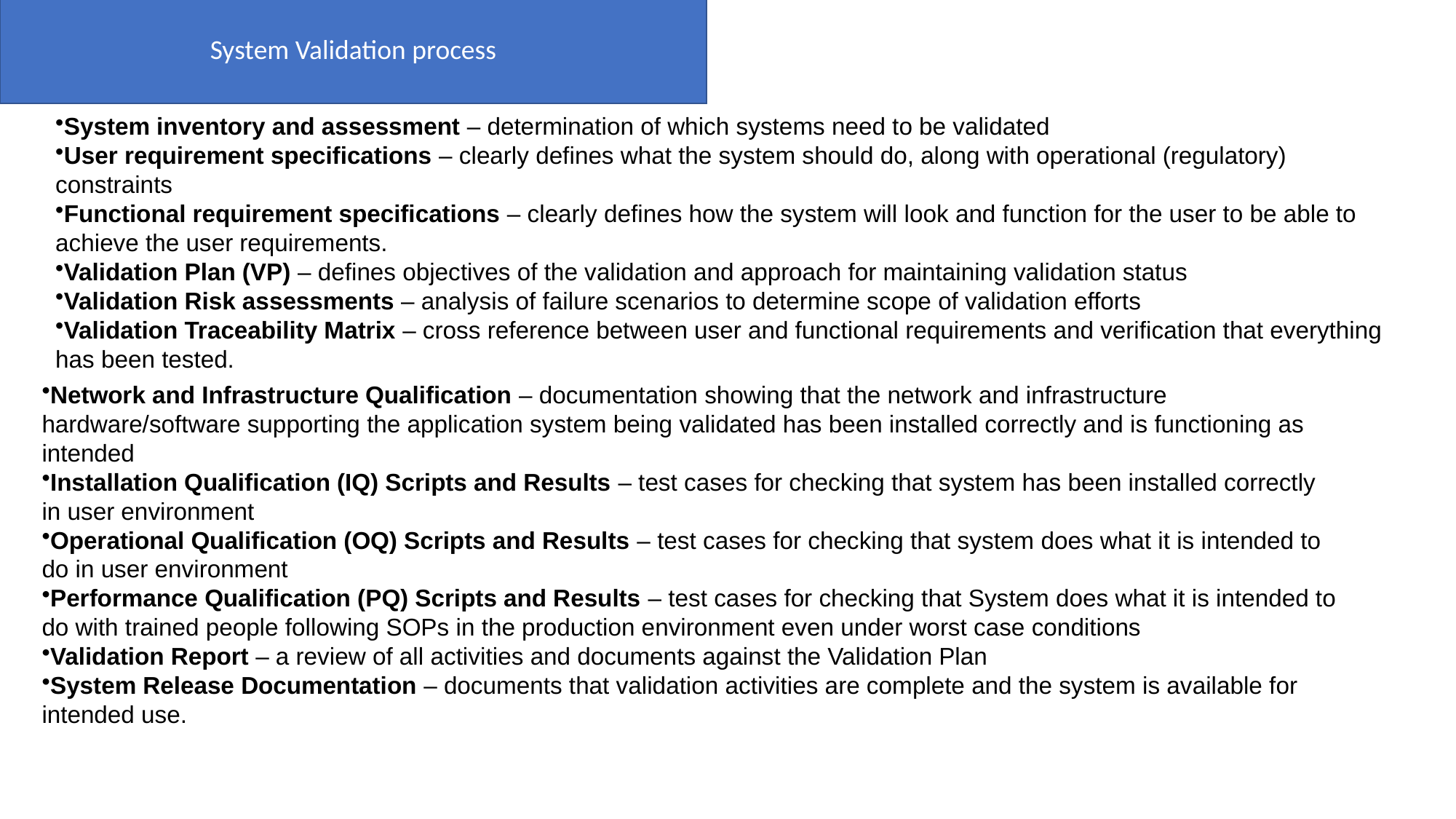

System Validation process
System inventory and assessment – determination of which systems need to be validated
User requirement specifications – clearly defines what the system should do, along with operational (regulatory) constraints
Functional requirement specifications – clearly defines how the system will look and function for the user to be able to achieve the user requirements.
Validation Plan (VP) – defines objectives of the validation and approach for maintaining validation status
Validation Risk assessments – analysis of failure scenarios to determine scope of validation efforts
Validation Traceability Matrix – cross reference between user and functional requirements and verification that everything has been tested.
Network and Infrastructure Qualification – documentation showing that the network and infrastructure hardware/software supporting the application system being validated has been installed correctly and is functioning as intended
Installation Qualification (IQ) Scripts and Results – test cases for checking that system has been installed correctly in user environment
Operational Qualification (OQ) Scripts and Results – test cases for checking that system does what it is intended to do in user environment
Performance Qualification (PQ) Scripts and Results – test cases for checking that System does what it is intended to do with trained people following SOPs in the production environment even under worst case conditions
Validation Report – a review of all activities and documents against the Validation Plan
System Release Documentation – documents that validation activities are complete and the system is available for intended use.